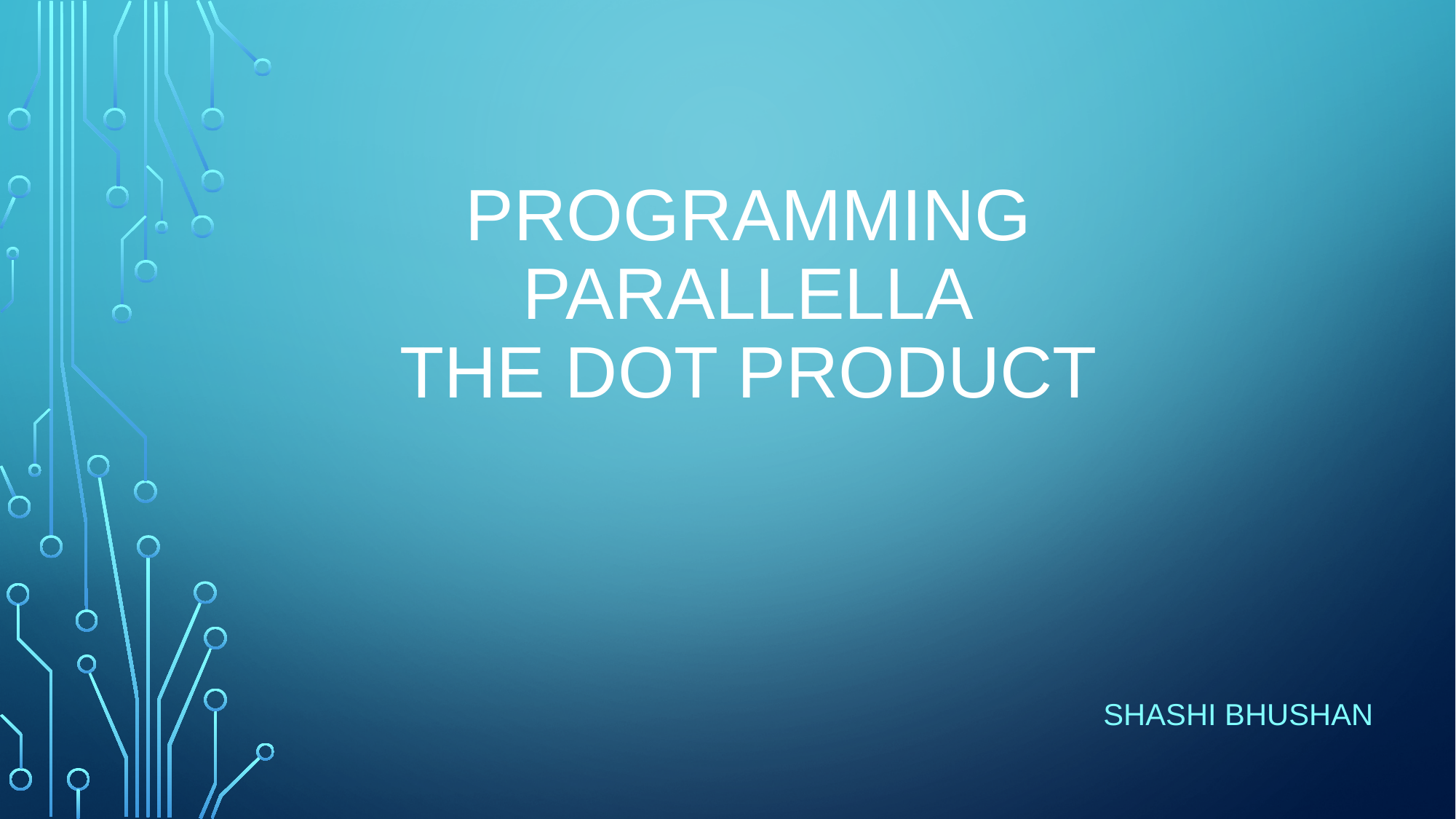

# Programming Parallella The Dot Product
Shashi Bhushan